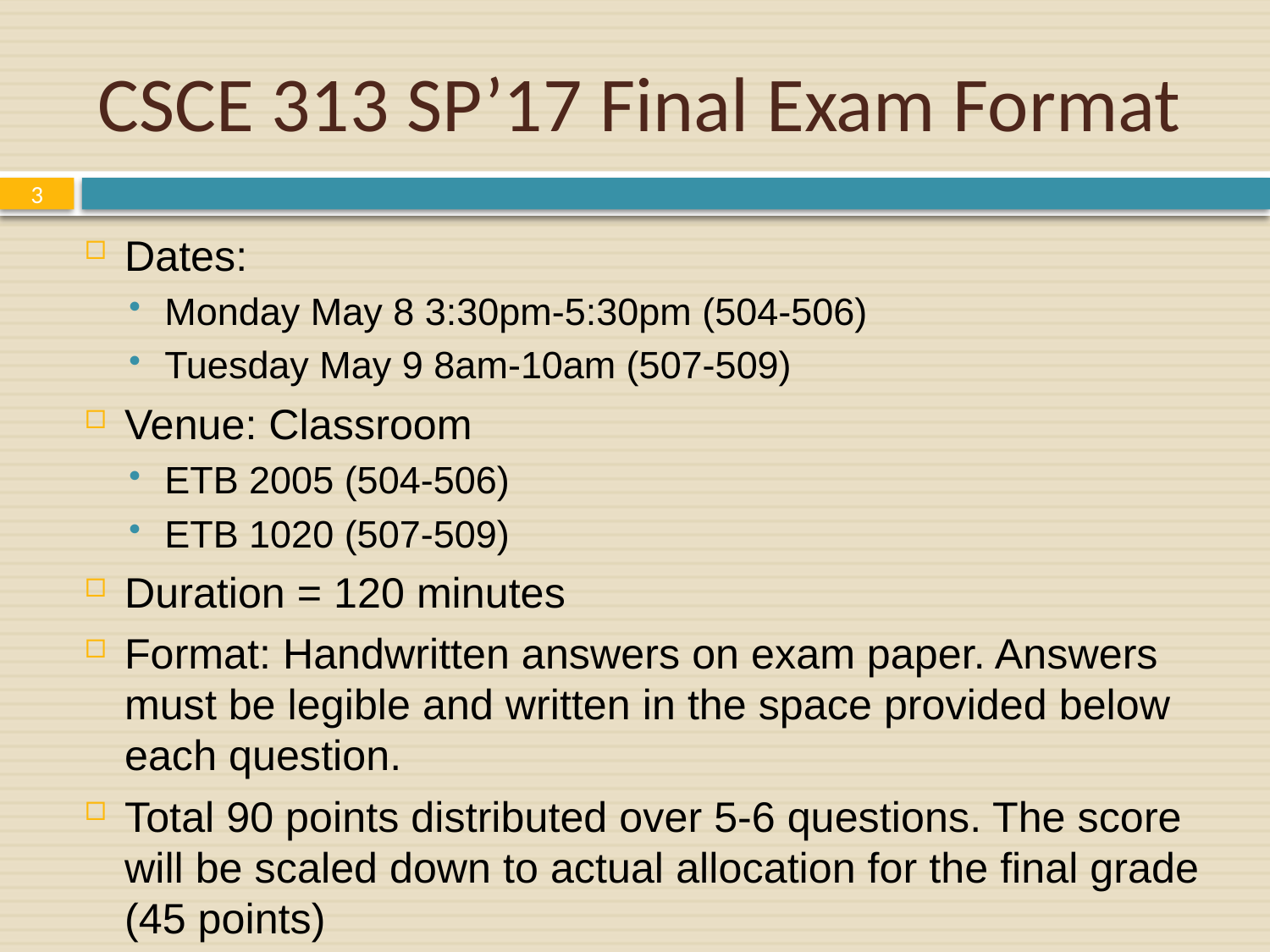

# CSCE 313 SP’17 Final Exam Format
3
Dates:
Monday May 8 3:30pm-5:30pm (504-506)
Tuesday May 9 8am-10am (507-509)
Venue: Classroom
ETB 2005 (504-506)
ETB 1020 (507-509)
Duration = 120 minutes
Format: Handwritten answers on exam paper. Answers must be legible and written in the space provided below each question.
Total 90 points distributed over 5-6 questions. The score will be scaled down to actual allocation for the final grade (45 points)